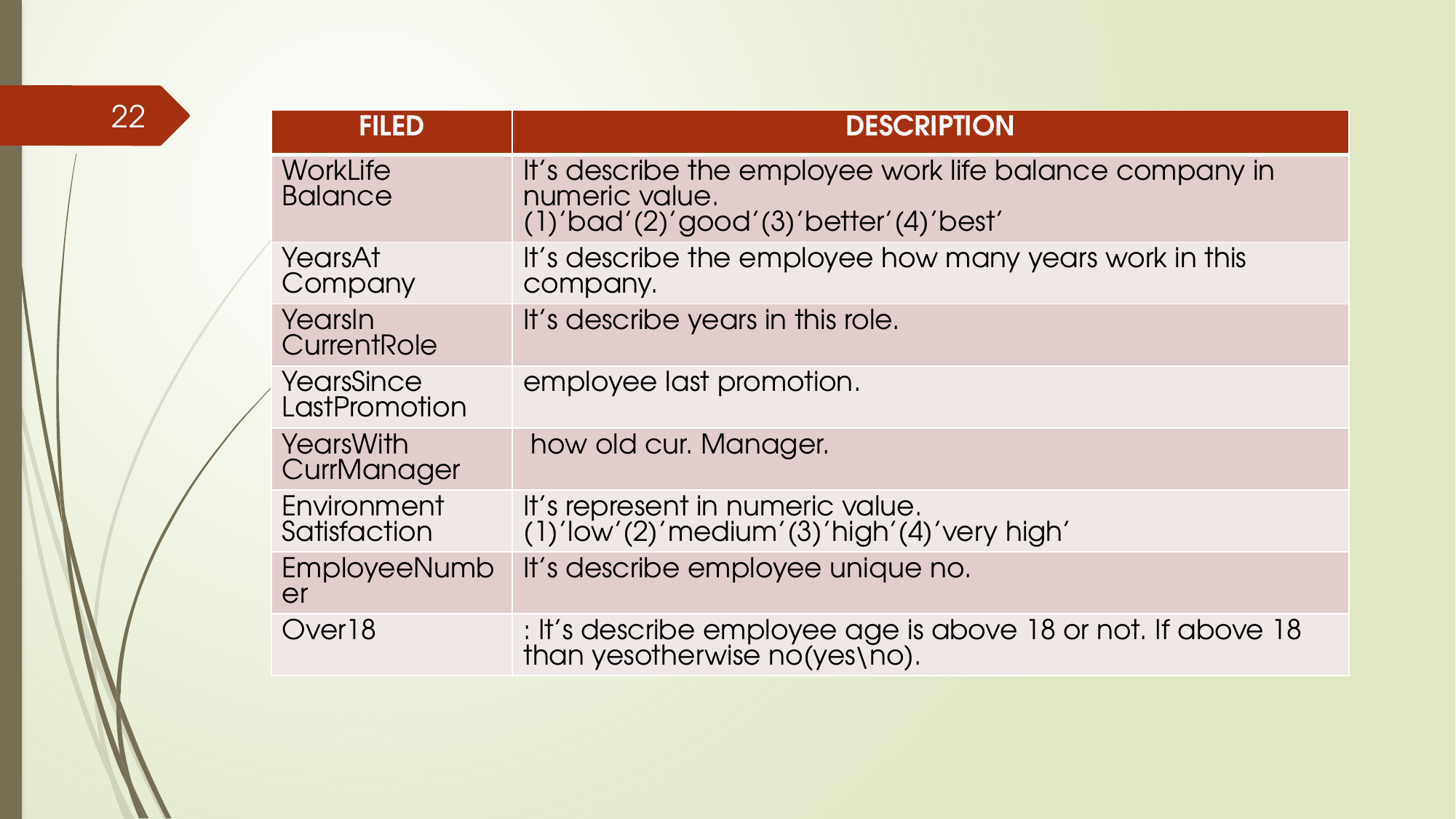

22
| FILED | DESCRIPTION |
| --- | --- |
| WorkLife Balance | It’s describe the employee work life balance company in numeric value. (1)’bad’(2)’good’(3)’better’(4)’best’ |
| YearsAt Company | It’s describe the employee how many years work in this company. |
| YearsIn CurrentRole | It’s describe years in this role. |
| YearsSince LastPromotion | employee last promotion. |
| YearsWith CurrManager | how old cur. Manager. |
| Environment Satisfaction | It’s represent in numeric value. (1)’low’(2)’medium’(3)’high’(4)’very high’ |
| EmployeeNumber | It’s describe employee unique no. |
| Over18 | : It’s describe employee age is above 18 or not. If above 18 than yesotherwise no(yes\no). |